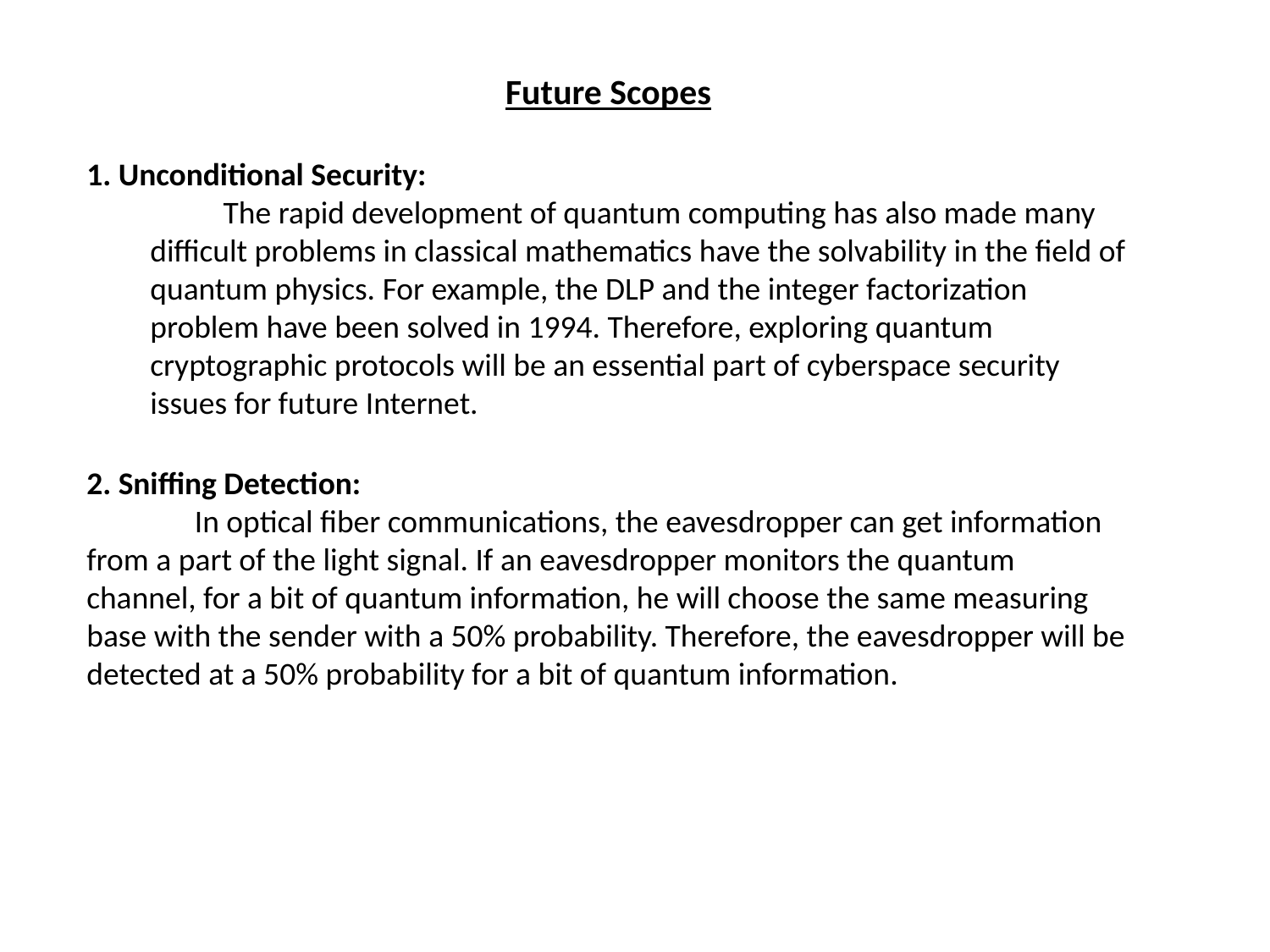

Future Scopes

1. Unconditional Security:
                   The rapid development of quantum computing has also made many difficult problems in classical mathematics have the solvability in the field of quantum physics. For example, the DLP and the integer factorization problem have been solved in 1994. Therefore, exploring quantum cryptographic protocols will be an essential part of cyberspace security issues for future Internet.

2. Sniffing Detection:
               In optical fiber communications, the eavesdropper can get information from a part of the light signal. If an eavesdropper monitors the quantum channel, for a bit of quantum information, he will choose the same measuring base with the sender with a 50% probability. Therefore, the eavesdropper will be detected at a 50% probability for a bit of quantum information.